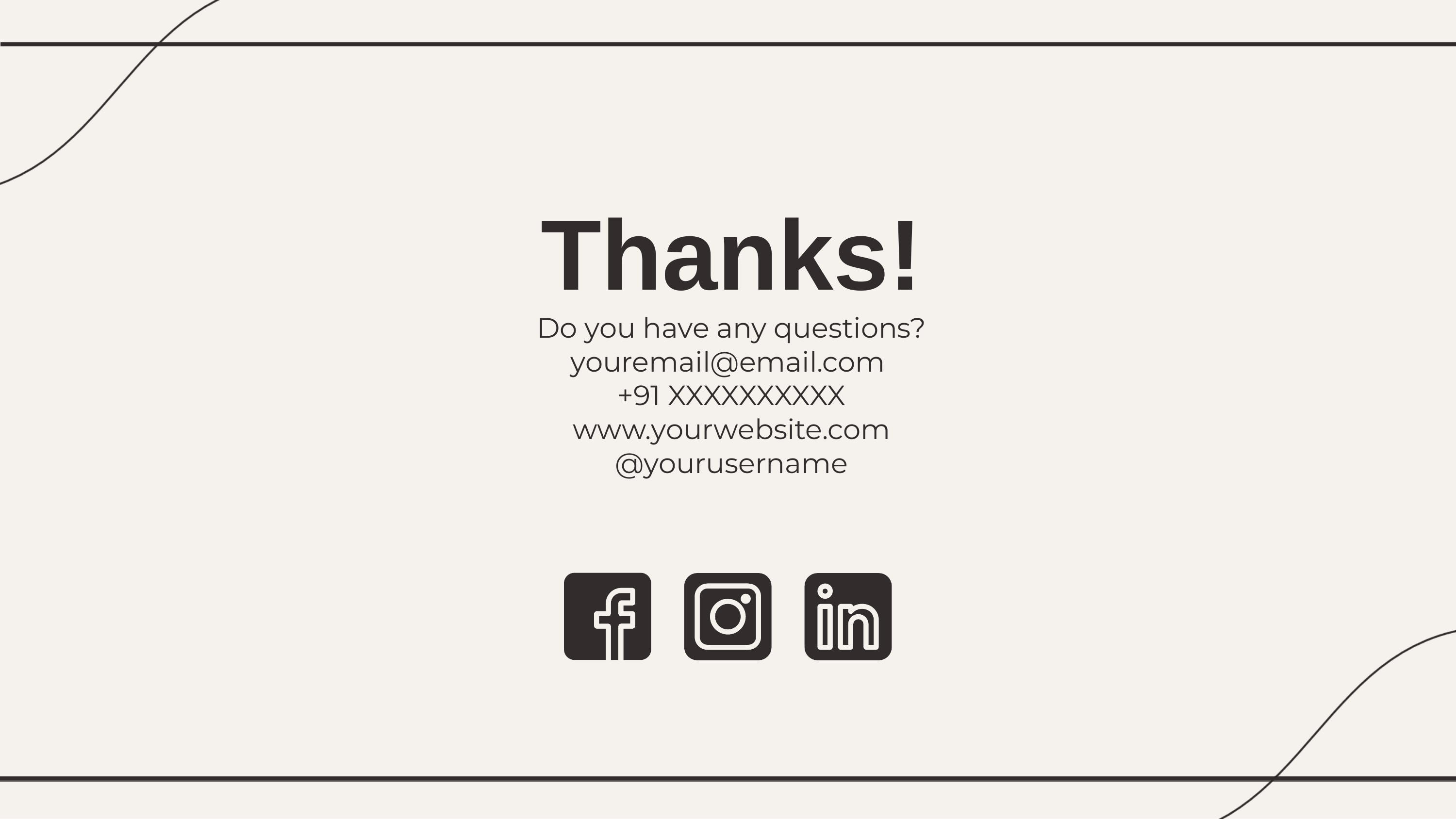

Thanks!
Do you have any questions? youremail@email.com
+91 XXXXXXXXXX www.yourwebsite.com @yourusername